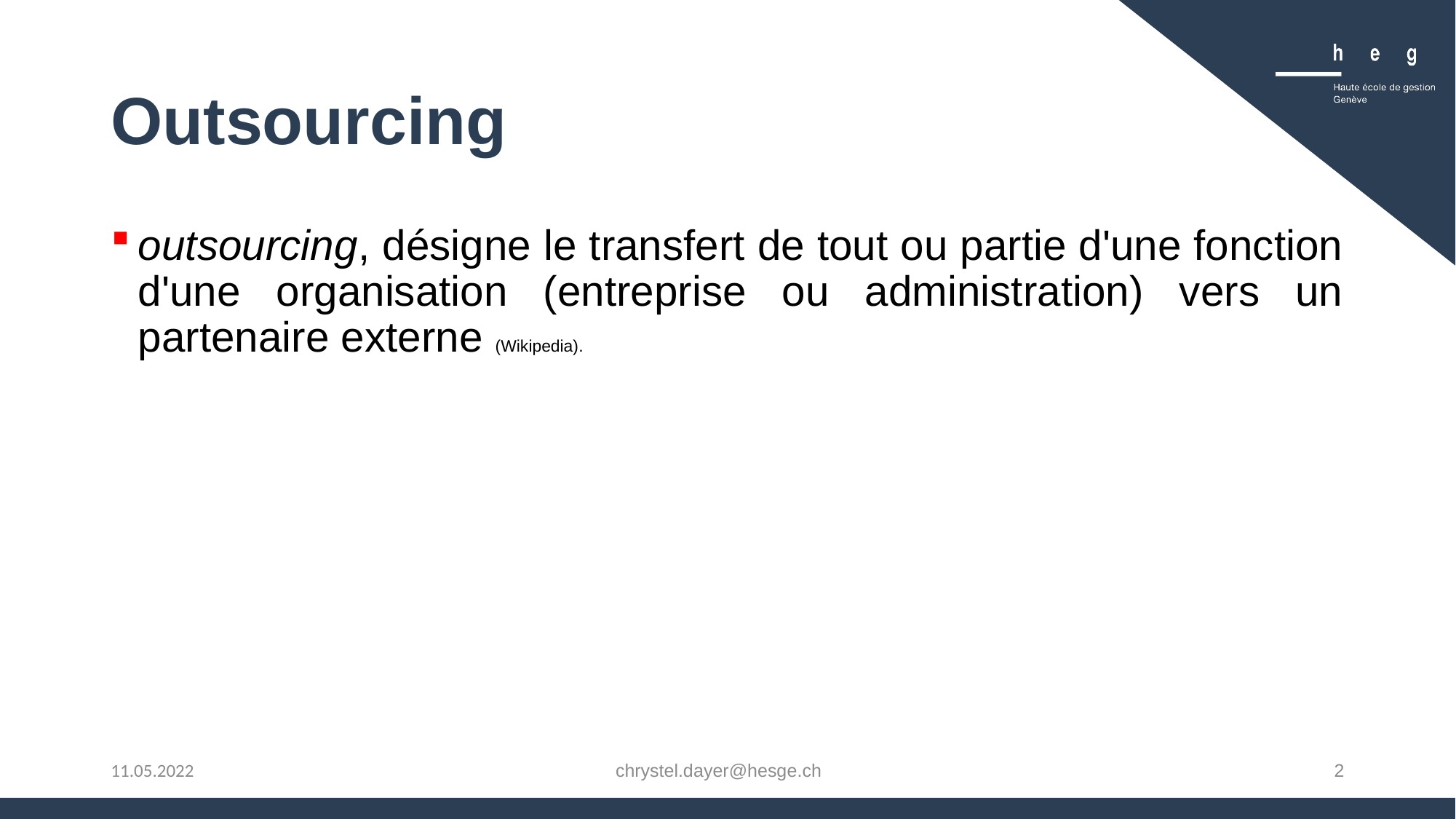

# Outsourcing
outsourcing, désigne le transfert de tout ou partie d'une fonction d'une organisation (entreprise ou administration) vers un partenaire externe (Wikipedia).

chrystel.dayer@hesge.ch
2